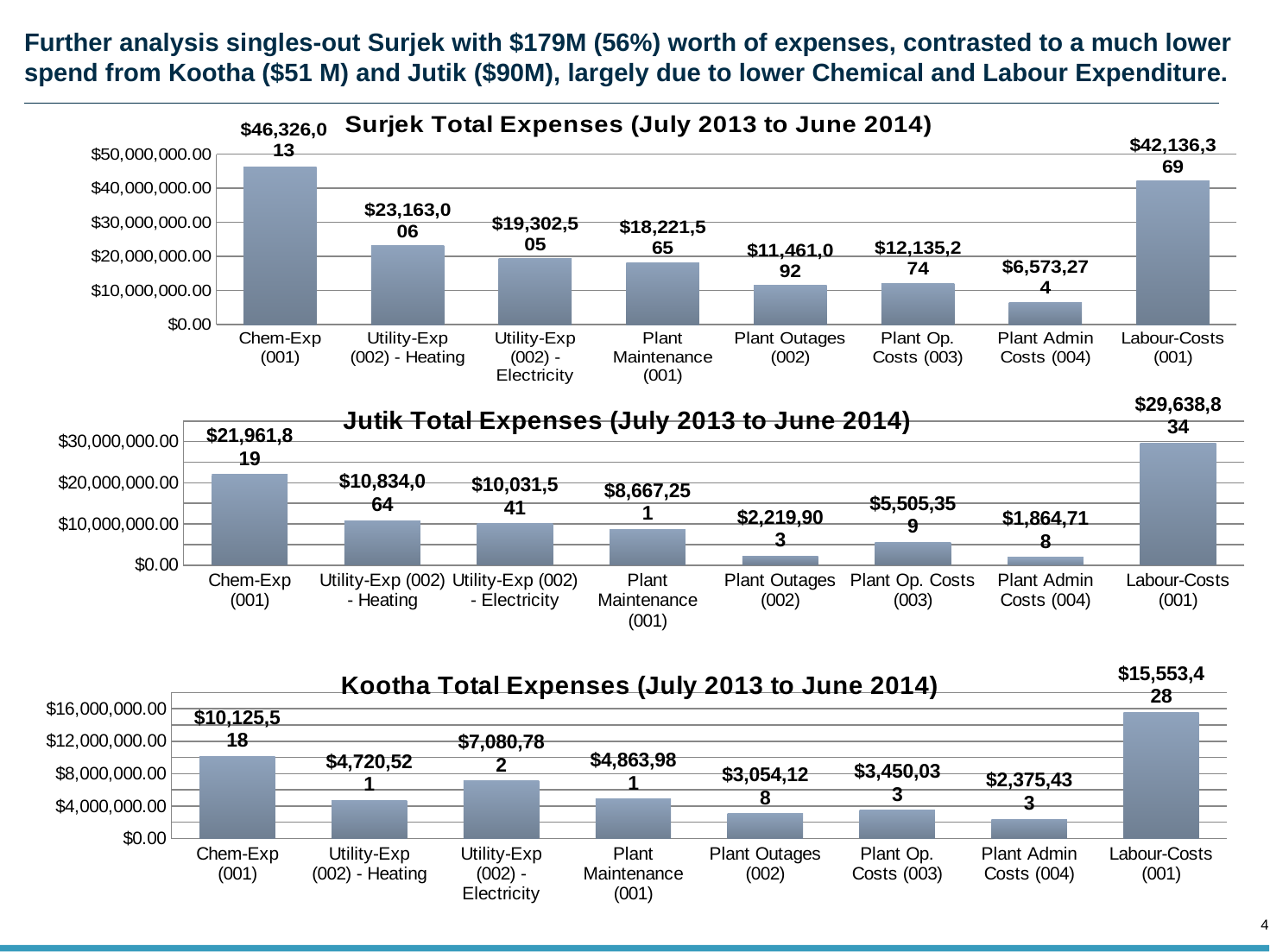

# Further analysis singles-out Surjek with $179M (56%) worth of expenses, contrasted to a much lower spend from Kootha ($51 M) and Jutik ($90M), largely due to lower Chemical and Labour Expenditure.

### Chart: Surjek Total Expenses (July 2013 to June 2014)

| Category |  |
|---|---|
| Chem-Exp (001) | 46326012.7751568 |
| Utility-Exp (002) - Heating | 23163006.3875784 |
| Utility-Exp (002) - Electricity | 19302505.322982 |
| Plant Maintenance (001) | 18221565.024895 |
| Plant Outages (002) | 11461092.4195712 |
| Plant Op. Costs (003) | 12135274.3266048 |
| Plant Admin Costs (004) | 6573273.5935776 |
| Labour-Costs (001) | 42136369.1896 |

### Chart: Jutik Total Expenses (July 2013 to June 2014)

| Category |  |
|---|---|
| Chem-Exp (001) | 21961819.4988556 |
| Utility-Exp (002) - Heating | 10834063.8054919 |
| Utility-Exp (002) - Electricity | 10031540.5606406 |
| Plant Maintenance (001) | 8667251.0443935 |
| Plant Outages (002) | 2219902.841325 |
| Plant Op. Costs (003) | 5505359.046486 |
| Plant Admin Costs (004) | 1864718.386713 |
| Labour-Costs (001) | 29638834.0959 |

### Chart: Kootha Total Expenses (July 2013 to June 2014)

| Category |  |
|---|---|
| Chem-Exp (001) | 10125517.9836525 |
| Utility-Exp (002) - Heating | 4720521.2045 |
| Utility-Exp (002) - Electricity | 7080781.80675 |
| Plant Maintenance (001) | 4863981.209225 |
| Plant Outages (002) | 3054127.736025 |
| Plant Op. Costs (003) | 3450033.1832875 |
| Plant Admin Costs (004) | 2375432.683575 |
| Labour-Costs (001) | 15553428.2853125 |